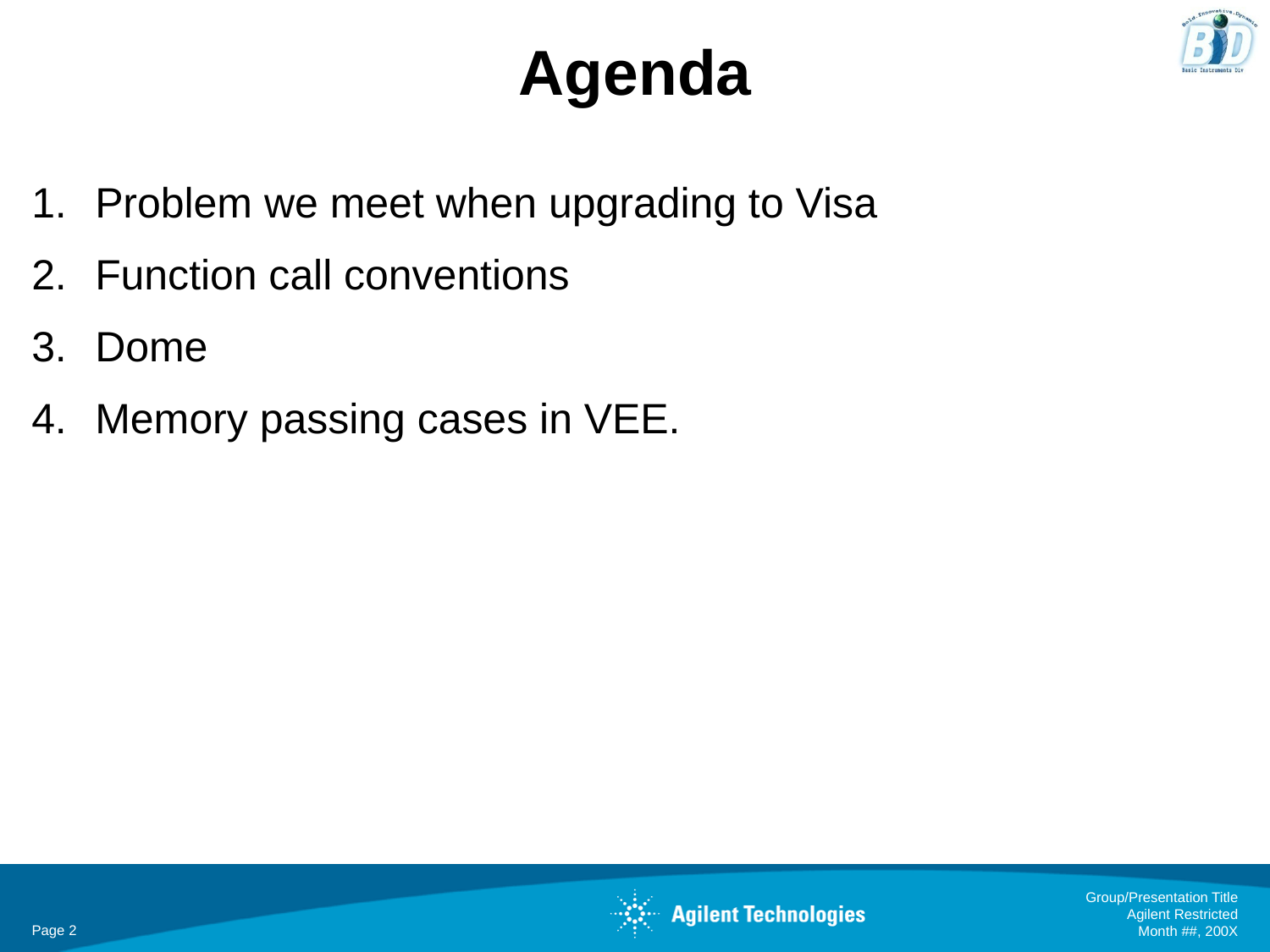

# Agenda
Problem we meet when upgrading to Visa
Function call conventions
Dome
Memory passing cases in VEE.

Group/Presentation Title
Agilent Restricted
Page 2
Month ##, 200X